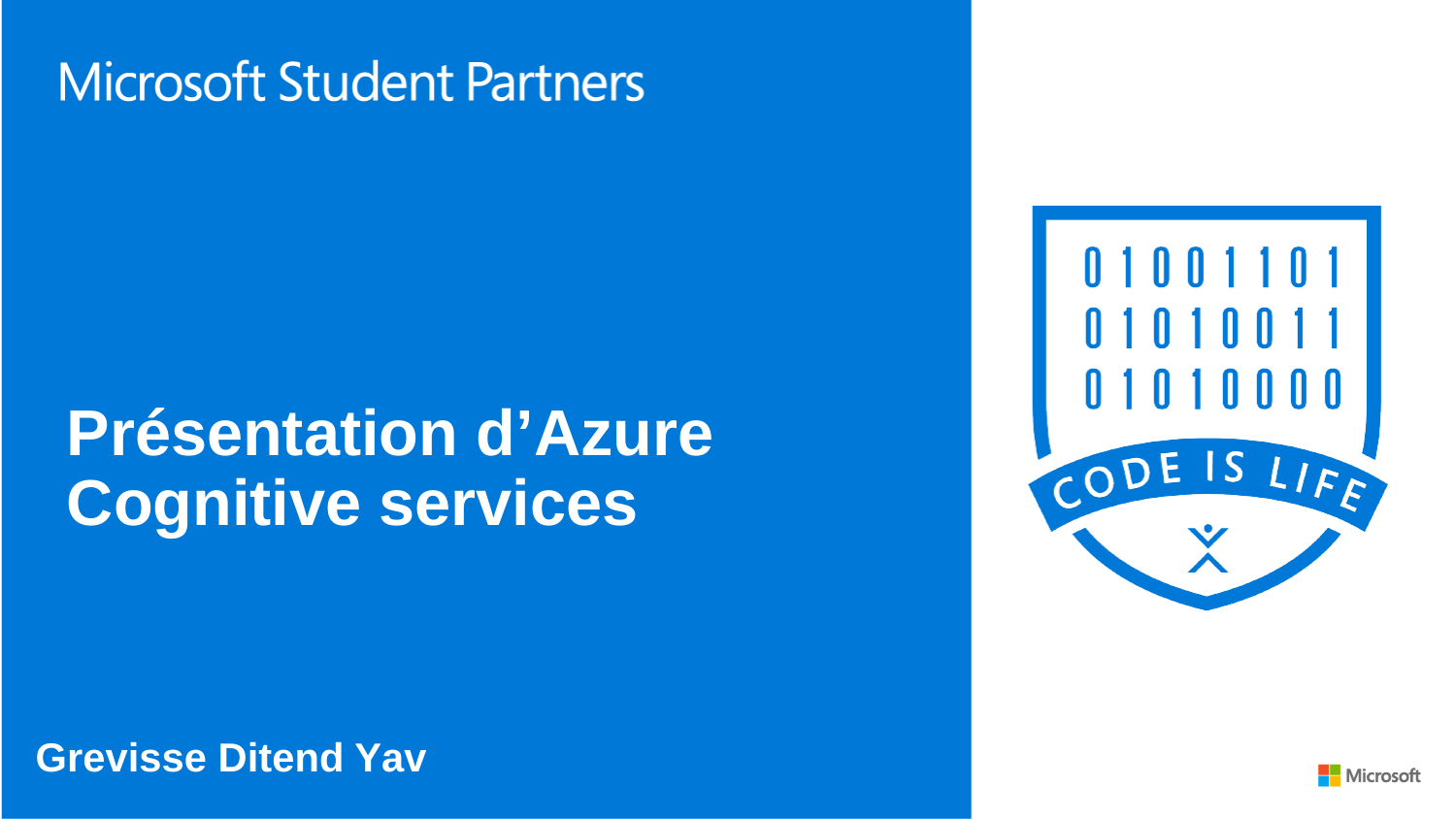

# Présentation d’Azure Cognitive services
Grevisse Ditend Yav